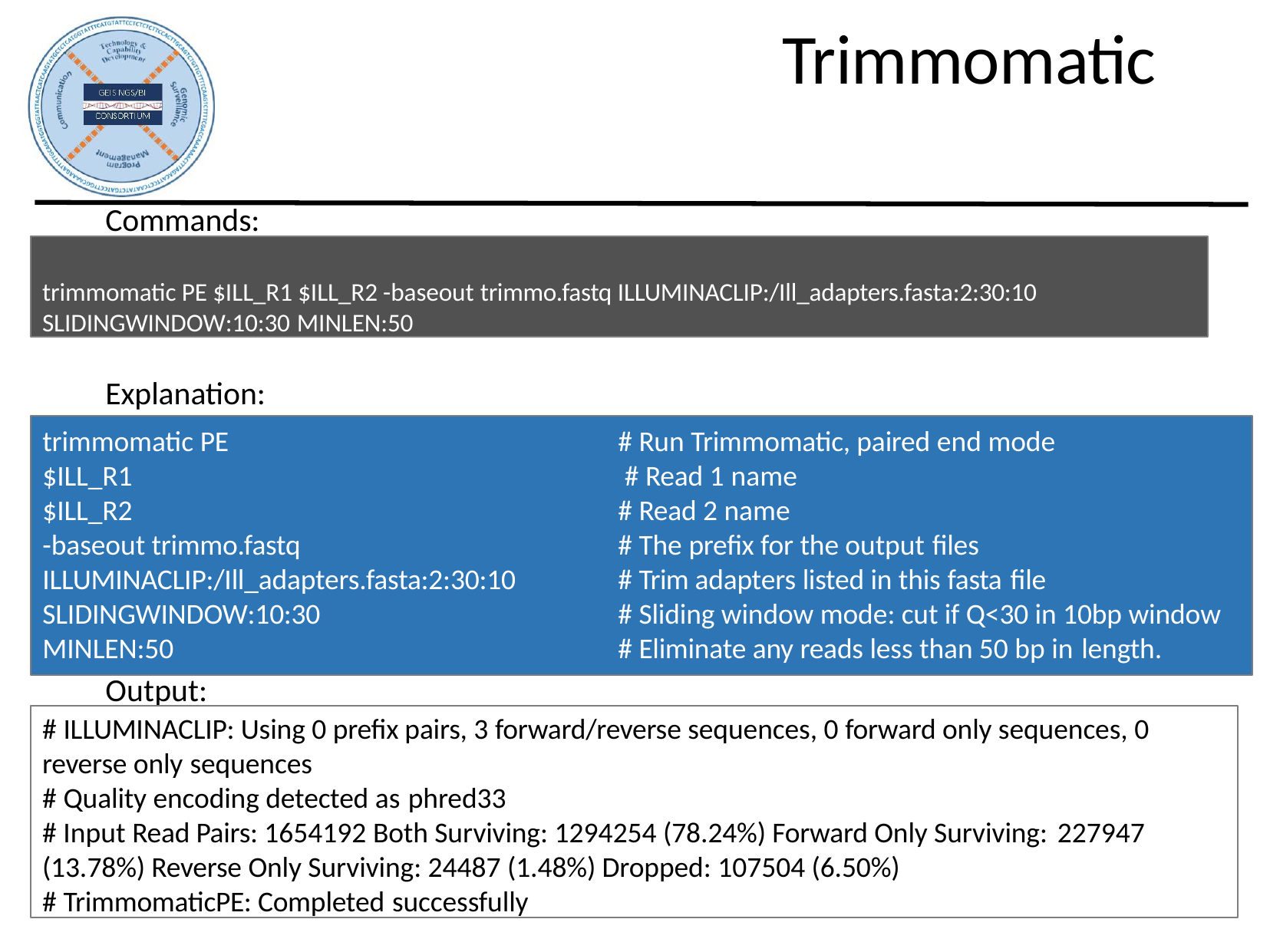

# Trimmomatic

Commands:

trimmomatic PE $ILL_R1 $ILL_R2 -baseout trimmo.fastq ILLUMINACLIP:/Ill_adapters.fasta:2:30:10  SLIDINGWINDOW:10:30 MINLEN:50
Explanation:

trimmomatic PE
$ILL_R1
$ILL_R2
-baseout trimmo.fastq  ILLUMINACLIP:/Ill_adapters.fasta:2:30:10  SLIDINGWINDOW:10:30
MINLEN:50
# Run Trimmomatic, paired end mode  # Read 1 name
# Read 2 name
# The prefix for the output files
# Trim adapters listed in this fasta file
# Sliding window mode: cut if Q<30 in 10bp window  # Eliminate any reads less than 50 bp in length.
Output:

# ILLUMINACLIP: Using 0 prefix pairs, 3 forward/reverse sequences, 0 forward only sequences, 0  reverse only sequences
# Quality encoding detected as phred33
# Input Read Pairs: 1654192 Both Surviving: 1294254 (78.24%) Forward Only Surviving: 227947
(13.78%) Reverse Only Surviving: 24487 (1.48%) Dropped: 107504 (6.50%)  # TrimmomaticPE: Completed successfully